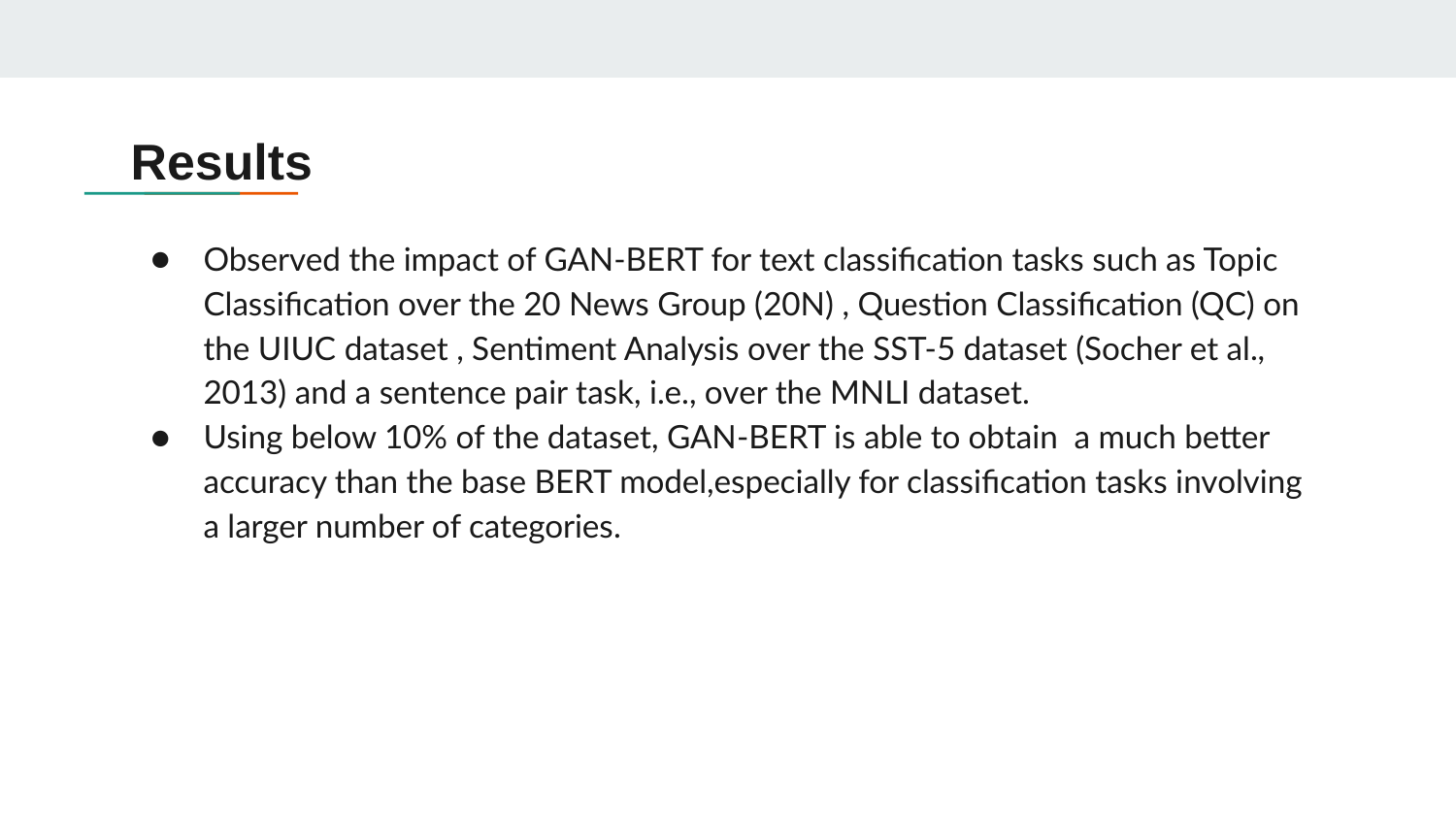

# Results
Observed the impact of GAN-BERT for text classification tasks such as Topic Classification over the 20 News Group (20N) , Question Classification (QC) on the UIUC dataset , Sentiment Analysis over the SST-5 dataset (Socher et al., 2013) and a sentence pair task, i.e., over the MNLI dataset.
Using below 10% of the dataset, GAN-BERT is able to obtain  a much better accuracy than the base BERT model,especially for classification tasks involving a larger number of categories.